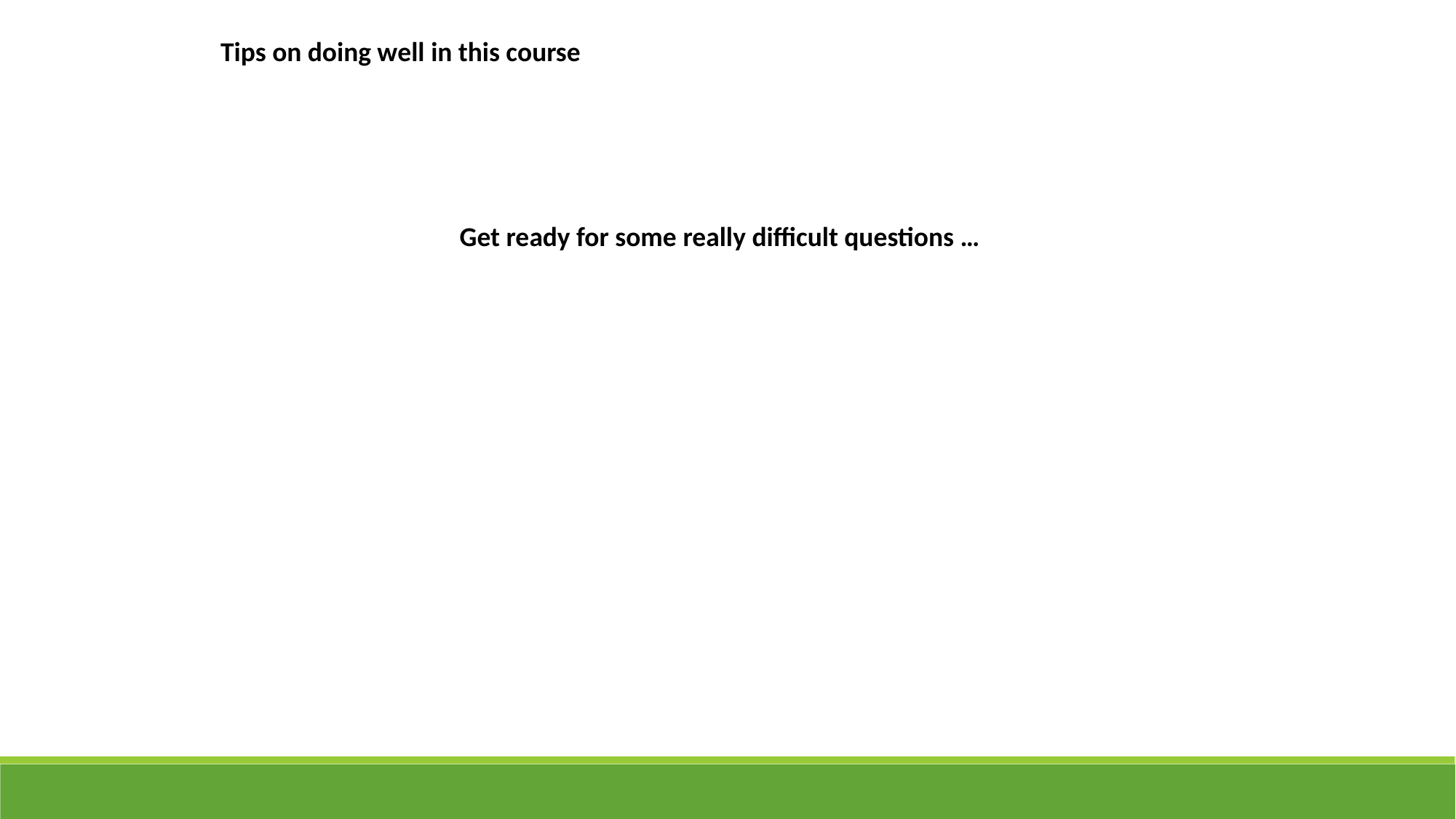

Tips on doing well in this course
Get ready for some really difficult questions …